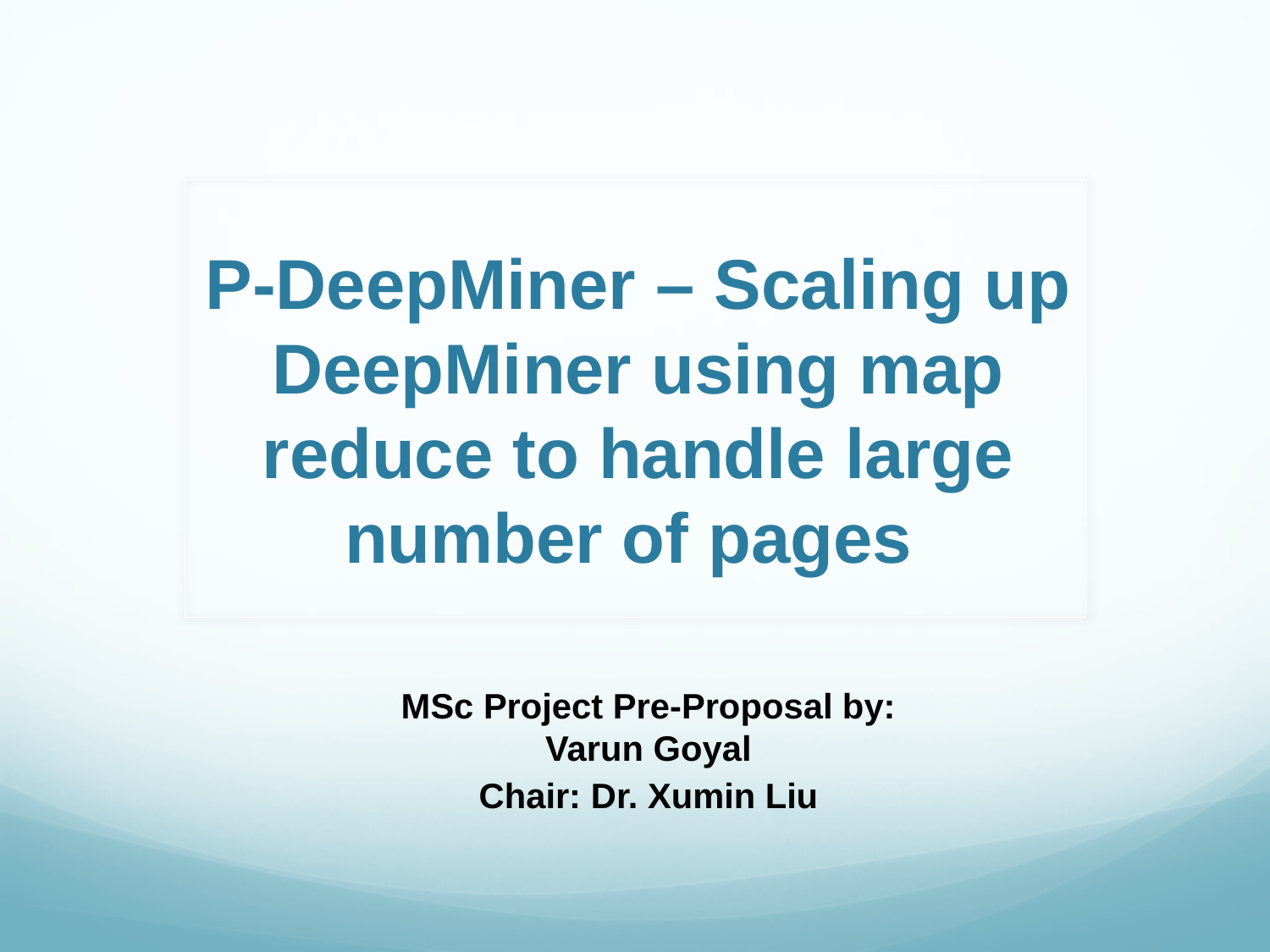

# P-DeepMiner – Scaling up DeepMiner using map reduce to handle large number of pages
MSc Project Pre-Proposal by:
Varun Goyal
Chair: Dr. Xumin Liu